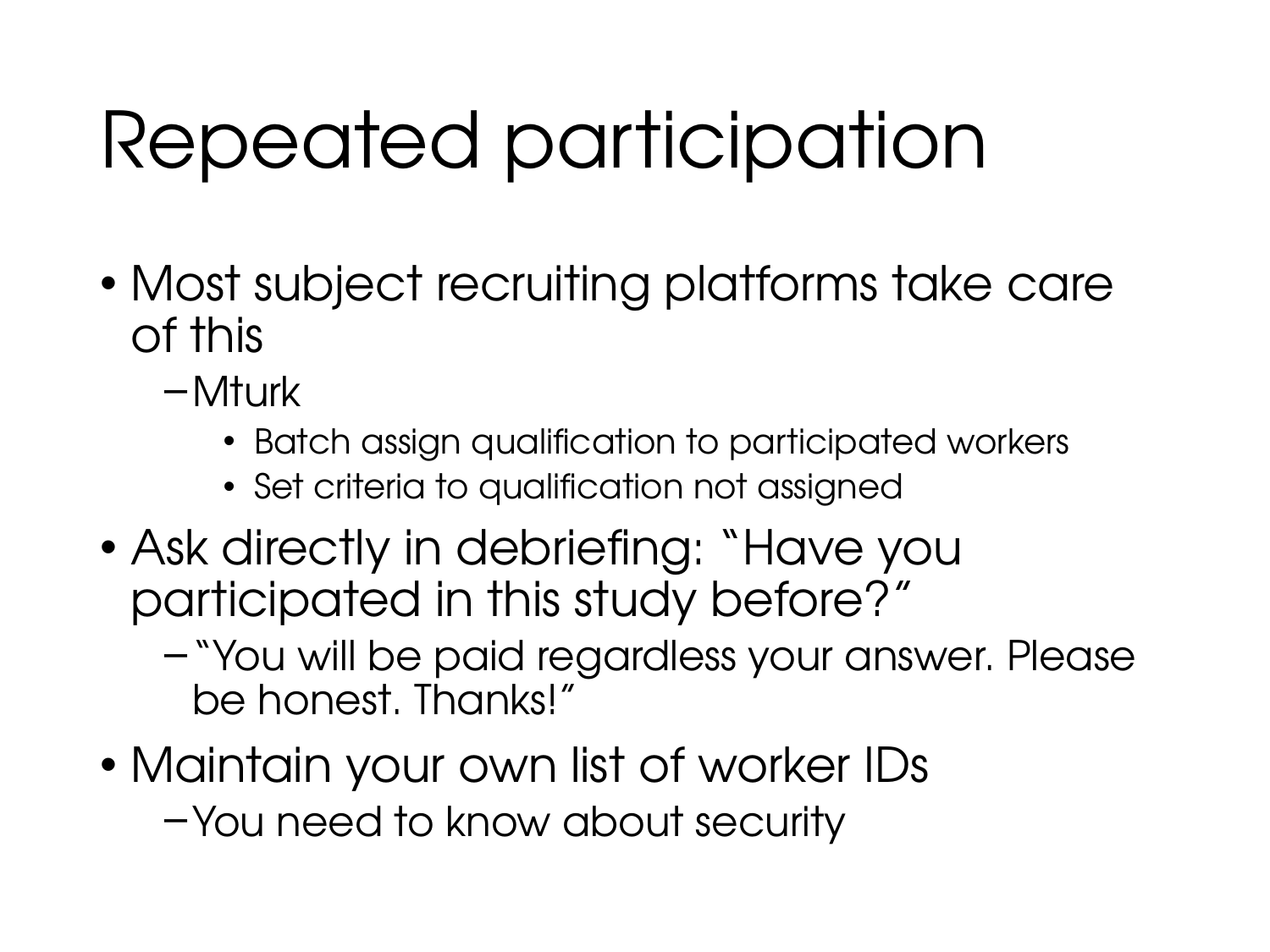

# Repeated participation
Most subject recruiting platforms take care of this
Mturk
Batch assign qualification to participated workers
Set criteria to qualification not assigned
Ask directly in debriefing: “Have you participated in this study before?”
“You will be paid regardless your answer. Please be honest. Thanks!”
Maintain your own list of worker IDs
You need to know about security